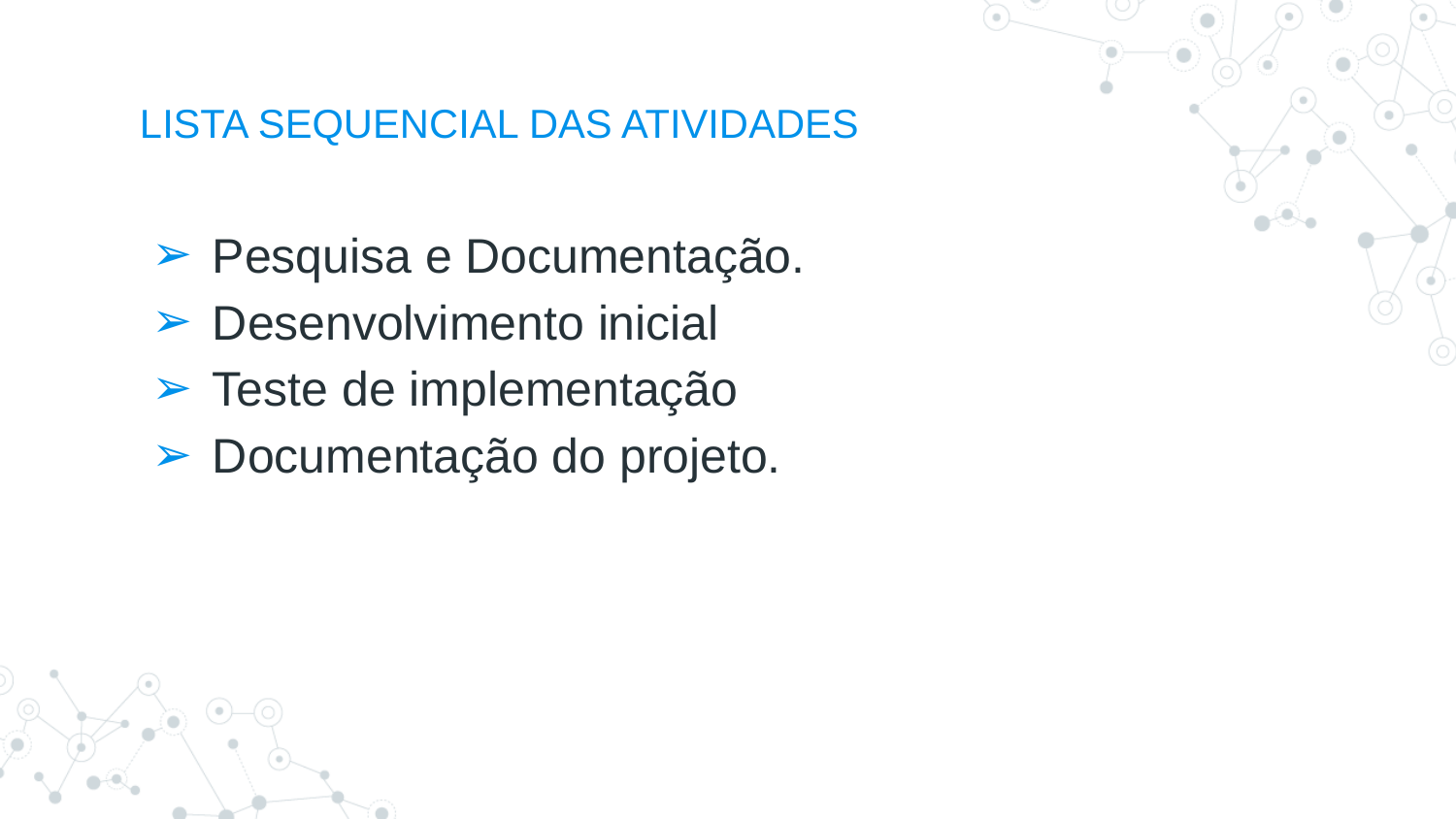

# LISTA SEQUENCIAL DAS ATIVIDADES
Pesquisa e Documentação.
Desenvolvimento inicial
Teste de implementação
Documentação do projeto.